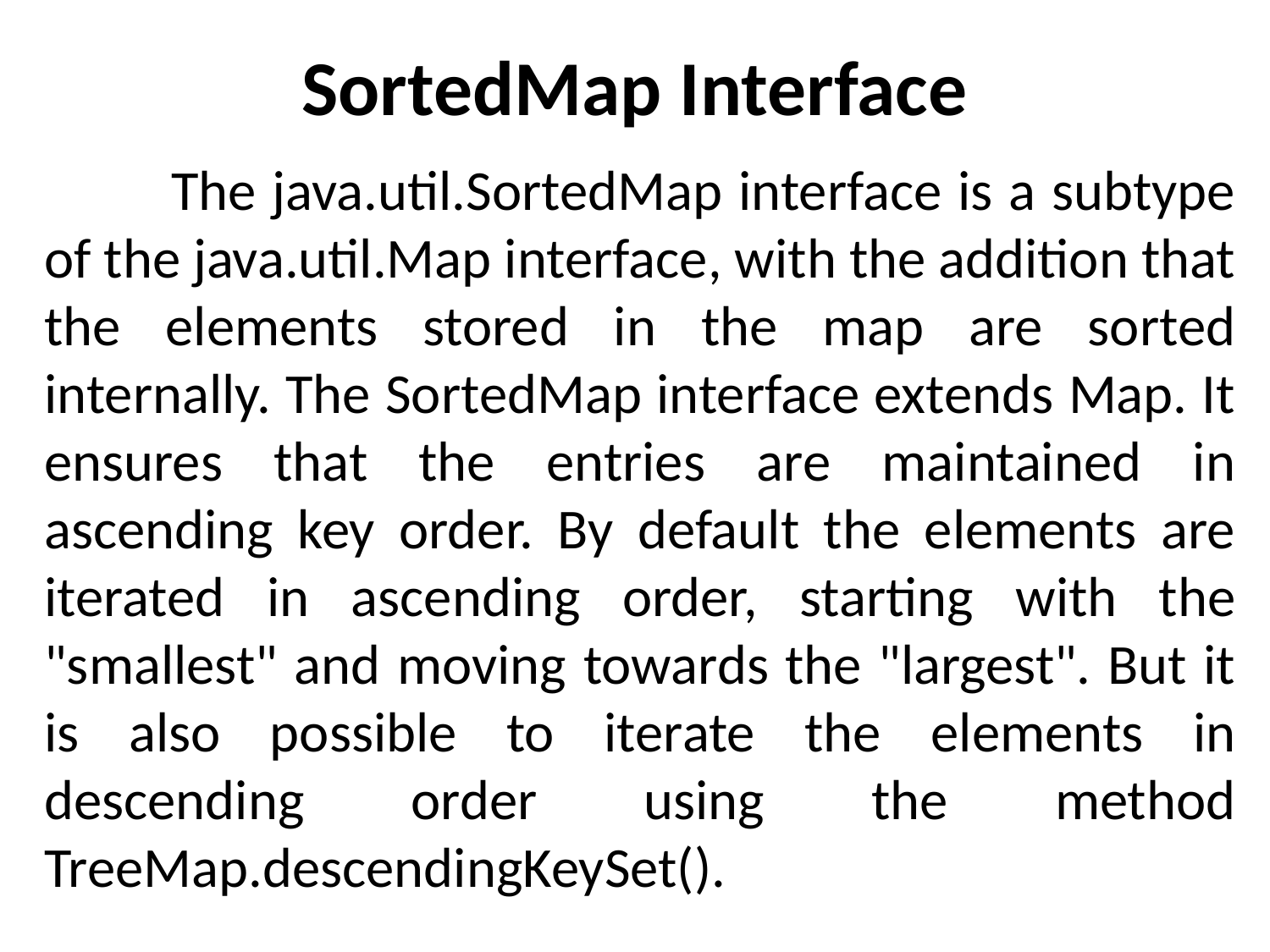

# SortedMap Interface
	The java.util.SortedMap interface is a subtype of the java.util.Map interface, with the addition that the elements stored in the map are sorted internally. The SortedMap interface extends Map. It ensures that the entries are maintained in ascending key order. By default the elements are iterated in ascending order, starting with the "smallest" and moving towards the "largest". But it is also possible to iterate the elements in descending order using the method TreeMap.descendingKeySet().